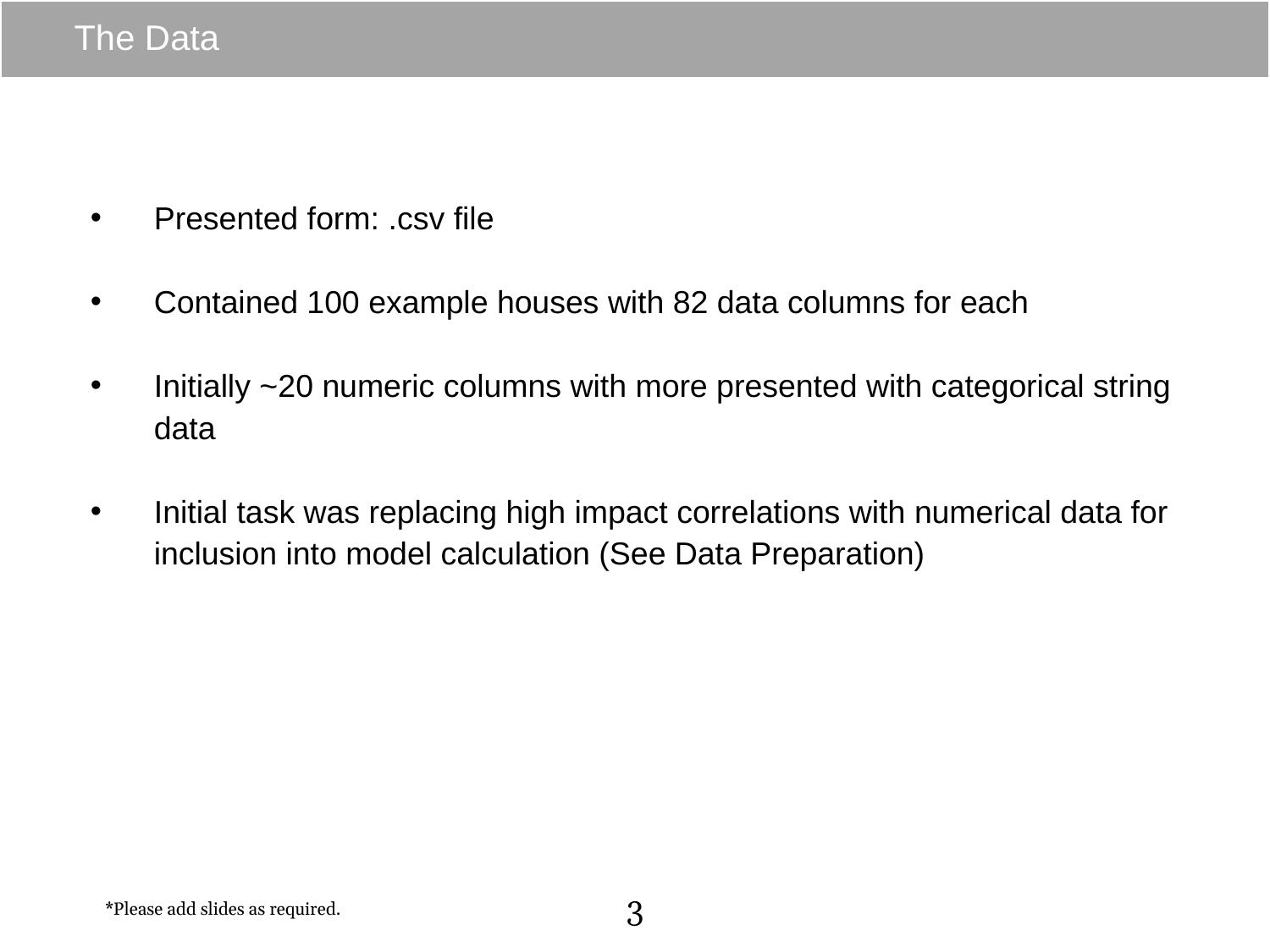

# The Data
Presented form: .csv file

Contained 100 example houses with 82 data columns for each

Initially ~20 numeric columns with more presented with categorical string data

Initial task was replacing high impact correlations with numerical data for inclusion into model calculation (See Data Preparation)
3
*Please add slides as required.